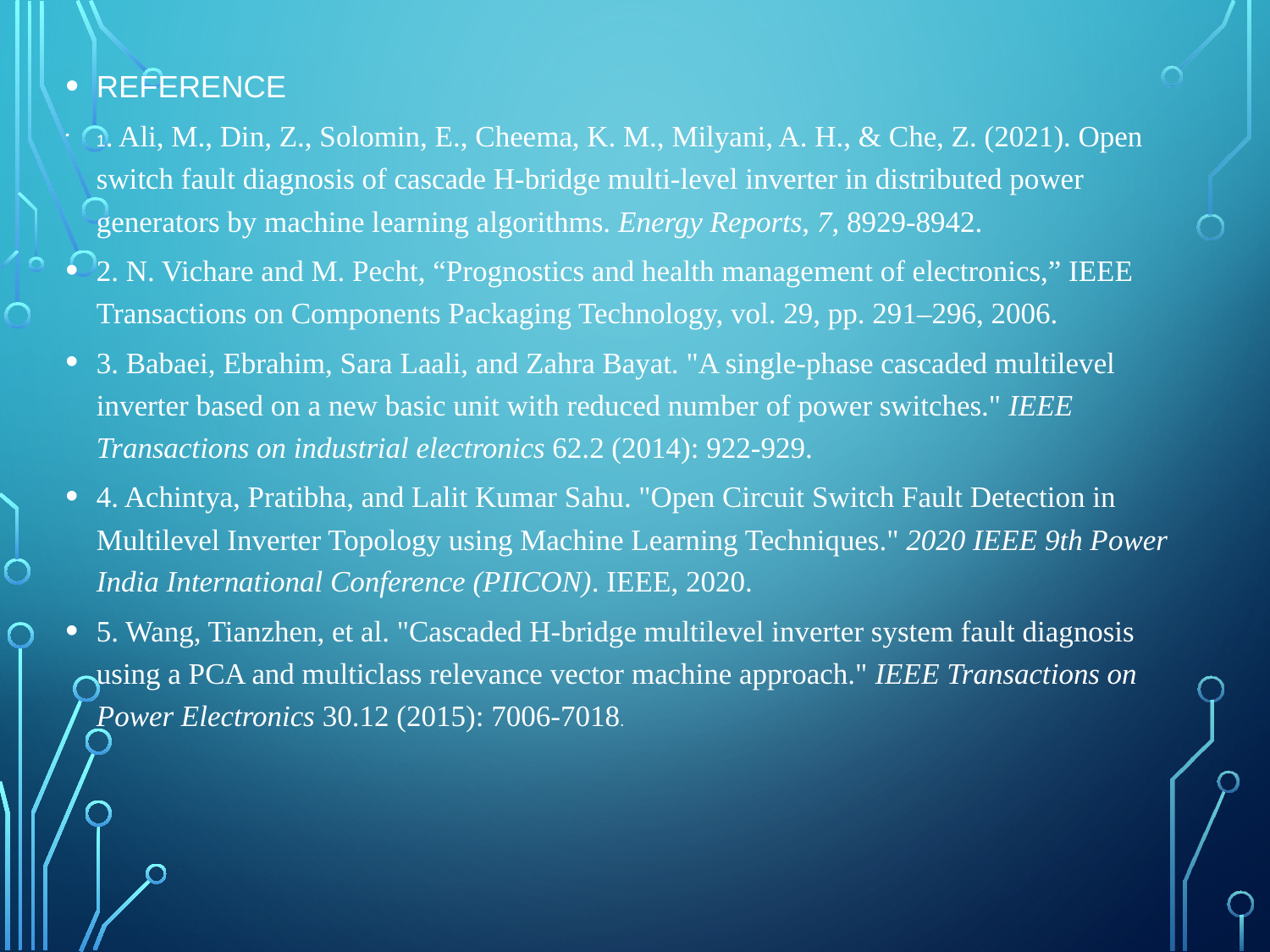

REFERENCE
1. Ali, M., Din, Z., Solomin, E., Cheema, K. M., Milyani, A. H., & Che, Z. (2021). Open switch fault diagnosis of cascade H-bridge multi-level inverter in distributed power generators by machine learning algorithms. Energy Reports, 7, 8929-8942.
2. N. Vichare and M. Pecht, “Prognostics and health management of electronics,” IEEE Transactions on Components Packaging Technology, vol. 29, pp. 291–296, 2006.
3. Babaei, Ebrahim, Sara Laali, and Zahra Bayat. "A single-phase cascaded multilevel inverter based on a new basic unit with reduced number of power switches." IEEE Transactions on industrial electronics 62.2 (2014): 922-929.
4. Achintya, Pratibha, and Lalit Kumar Sahu. "Open Circuit Switch Fault Detection in Multilevel Inverter Topology using Machine Learning Techniques." 2020 IEEE 9th Power India International Conference (PIICON). IEEE, 2020.
5. Wang, Tianzhen, et al. "Cascaded H-bridge multilevel inverter system fault diagnosis using a PCA and multiclass relevance vector machine approach." IEEE Transactions on Power Electronics 30.12 (2015): 7006-7018.